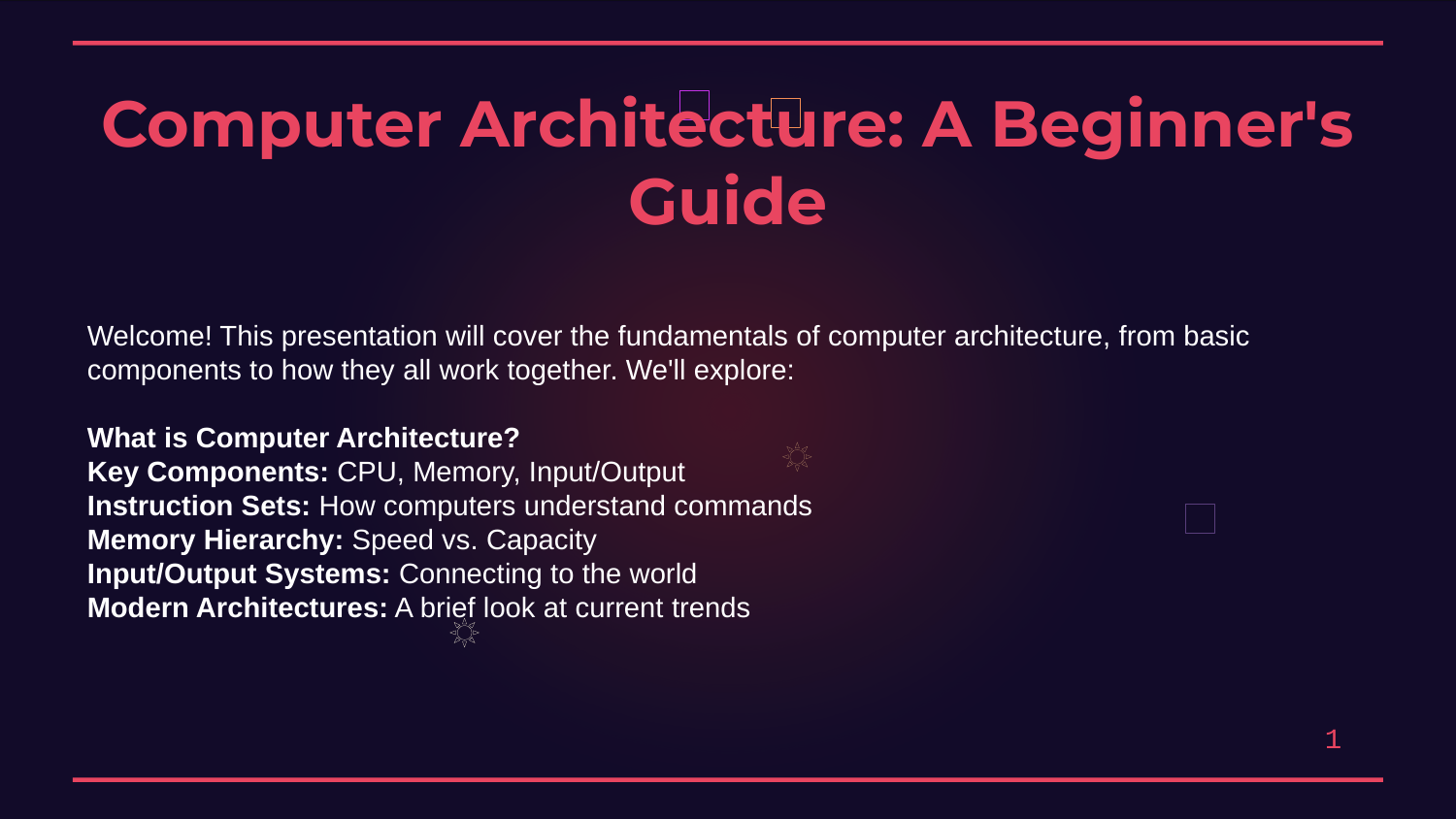

Computer Architecture: A Beginner's Guide

Welcome! This presentation will cover the fundamentals of computer architecture, from basic components to how they all work together. We'll explore:

What is Computer Architecture?
Key Components: CPU, Memory, Input/Output
Instruction Sets: How computers understand commands
Memory Hierarchy: Speed vs. Capacity
Input/Output Systems: Connecting to the world
Modern Architectures: A brief look at current trends

1